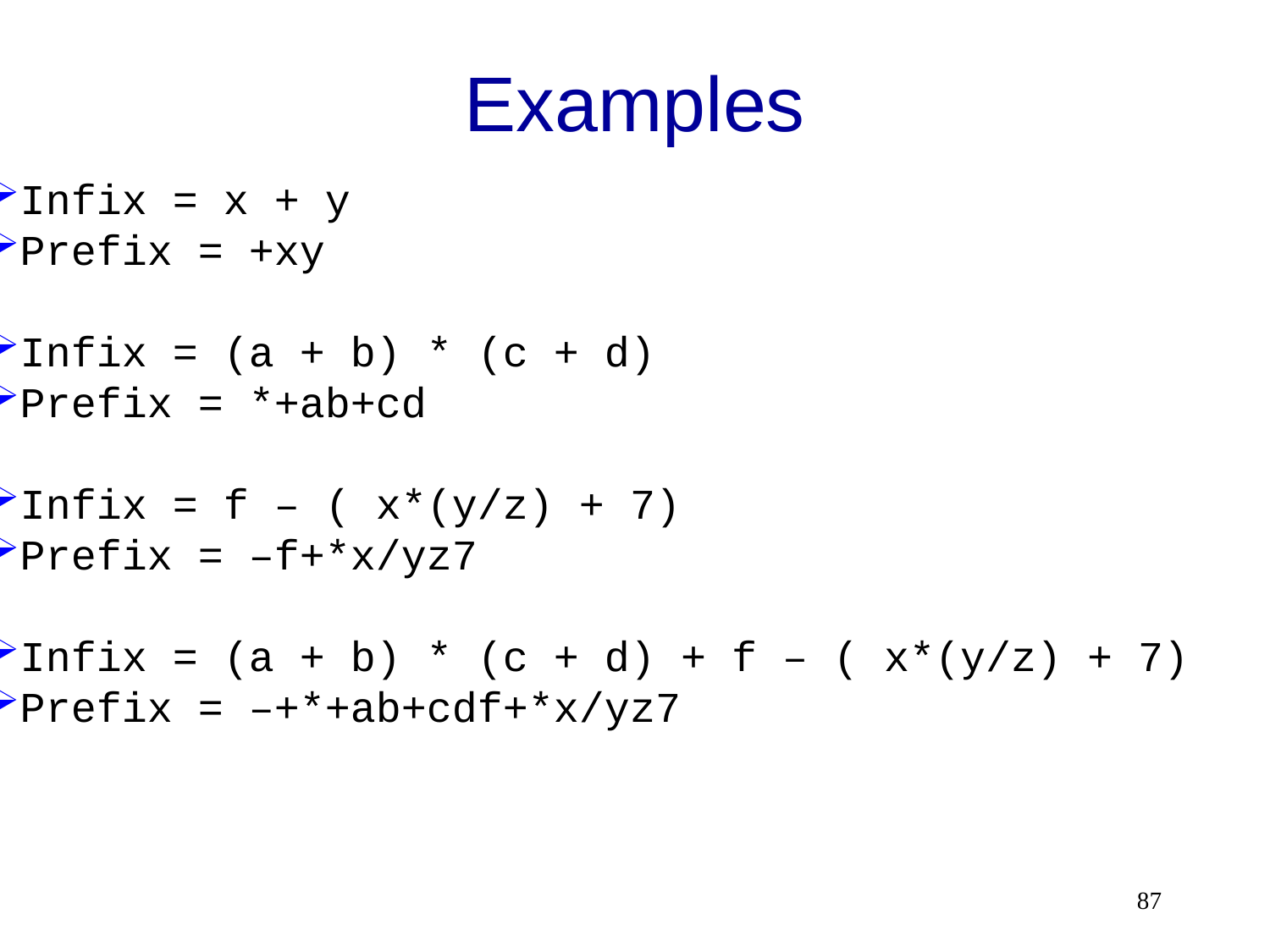

# Examples
Infix = x + y
Prefix = +xy

Infix = (a + b) * (c + d)
Prefix = *+ab+cd

Infix = f – ( x*(y/z) + 7)
Prefix = –f+*x/yz7

Infix = (a + b) * (c + d) + f – ( x*(y/z) + 7)
Prefix = –+*+ab+cdf+*x/yz7

87